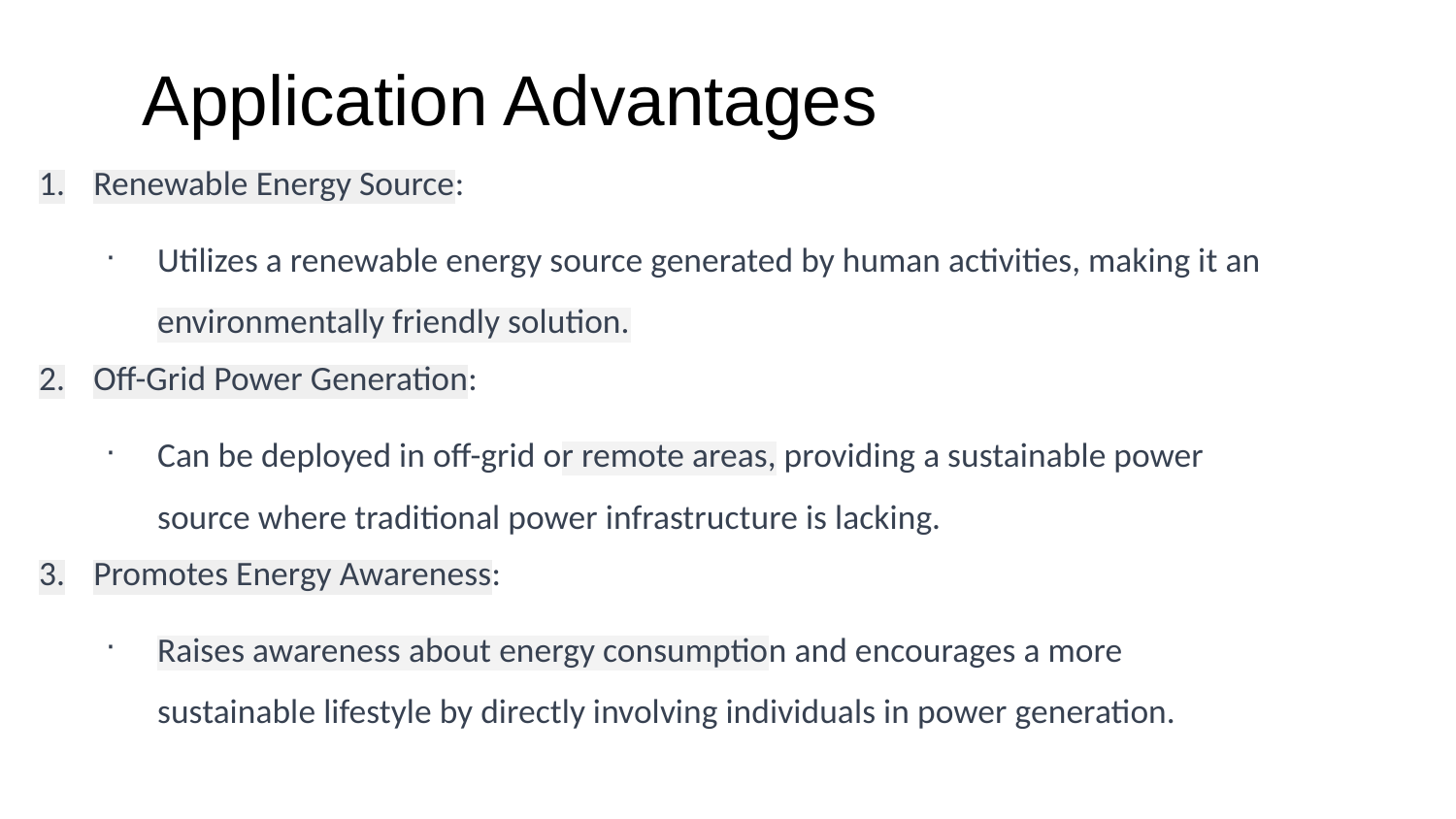

Application Advantages
Renewable Energy Source:
Utilizes a renewable energy source generated by human activities, making it an environmentally friendly solution.
Off-Grid Power Generation:
Can be deployed in off-grid or remote areas, providing a sustainable power source where traditional power infrastructure is lacking.
Promotes Energy Awareness:
Raises awareness about energy consumption and encourages a more sustainable lifestyle by directly involving individuals in power generation.